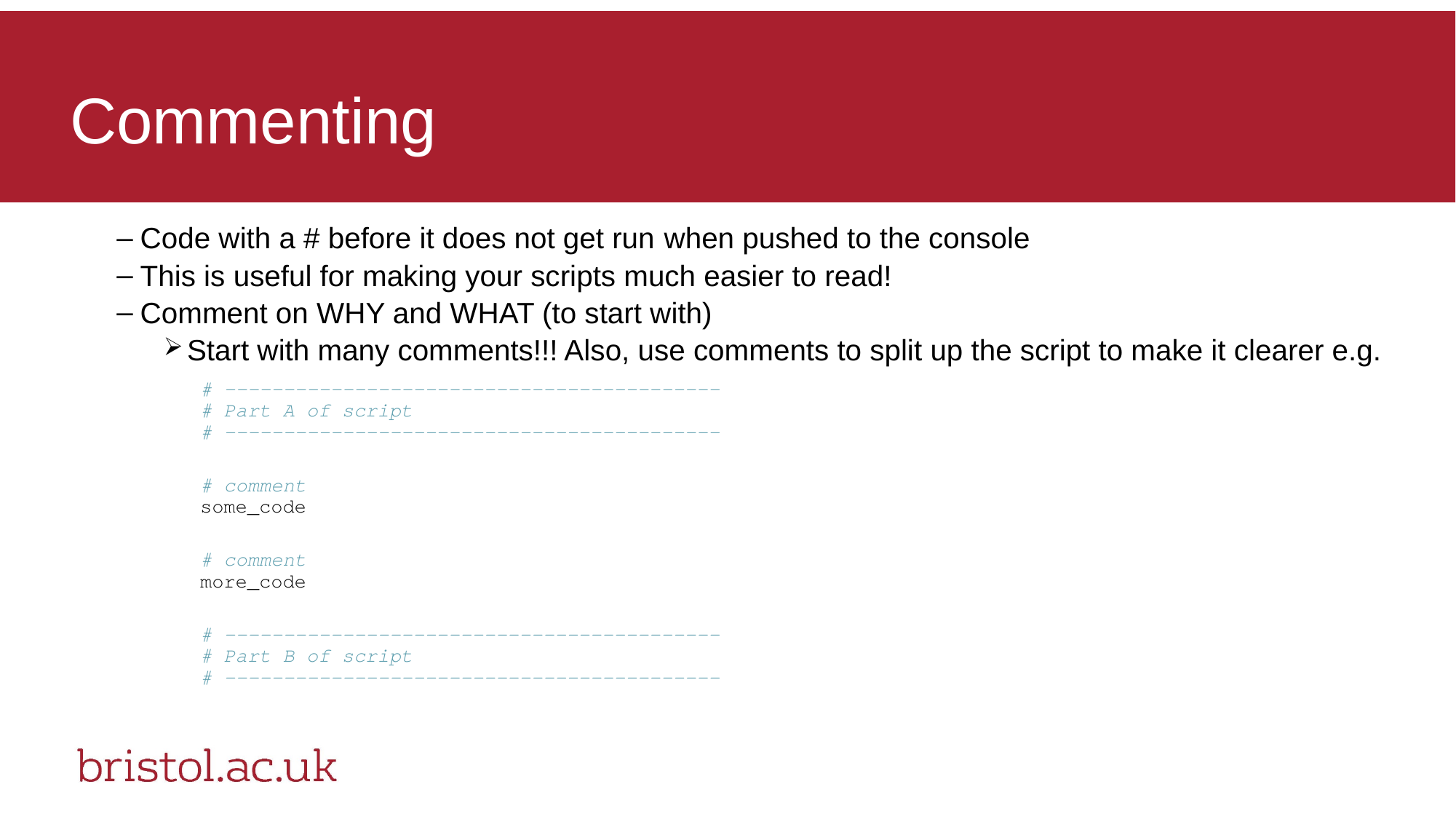

# Commenting
Code with a # before it does not get run when pushed to the console
This is useful for making your scripts much easier to read!
Comment on WHY and WHAT (to start with)
Start with many comments!!! Also, use comments to split up the script to make it clearer e.g.
# ------------------------------------------ # Part A of script # ------------------------------------------ # comment some_code # comment more_code # ------------------------------------------ # Part B of script # ------------------------------------------